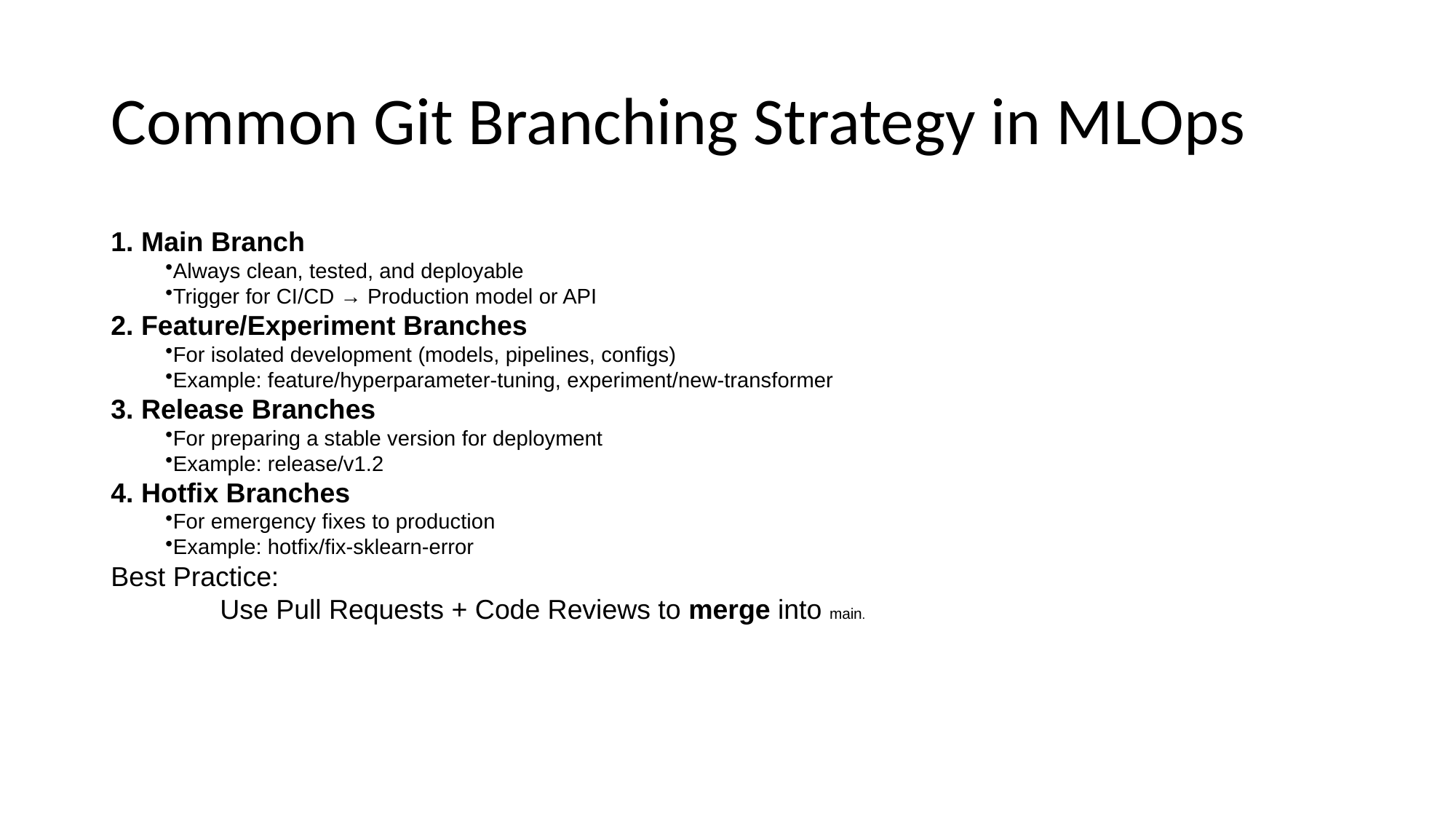

# Common Git Branching Strategy in MLOps
1. Main Branch
Always clean, tested, and deployable
Trigger for CI/CD → Production model or API
2. Feature/Experiment Branches
For isolated development (models, pipelines, configs)
Example: feature/hyperparameter-tuning, experiment/new-transformer
3. Release Branches
For preparing a stable version for deployment
Example: release/v1.2
4. Hotfix Branches
For emergency fixes to production
Example: hotfix/fix-sklearn-error
Best Practice:
	Use Pull Requests + Code Reviews to merge into main.